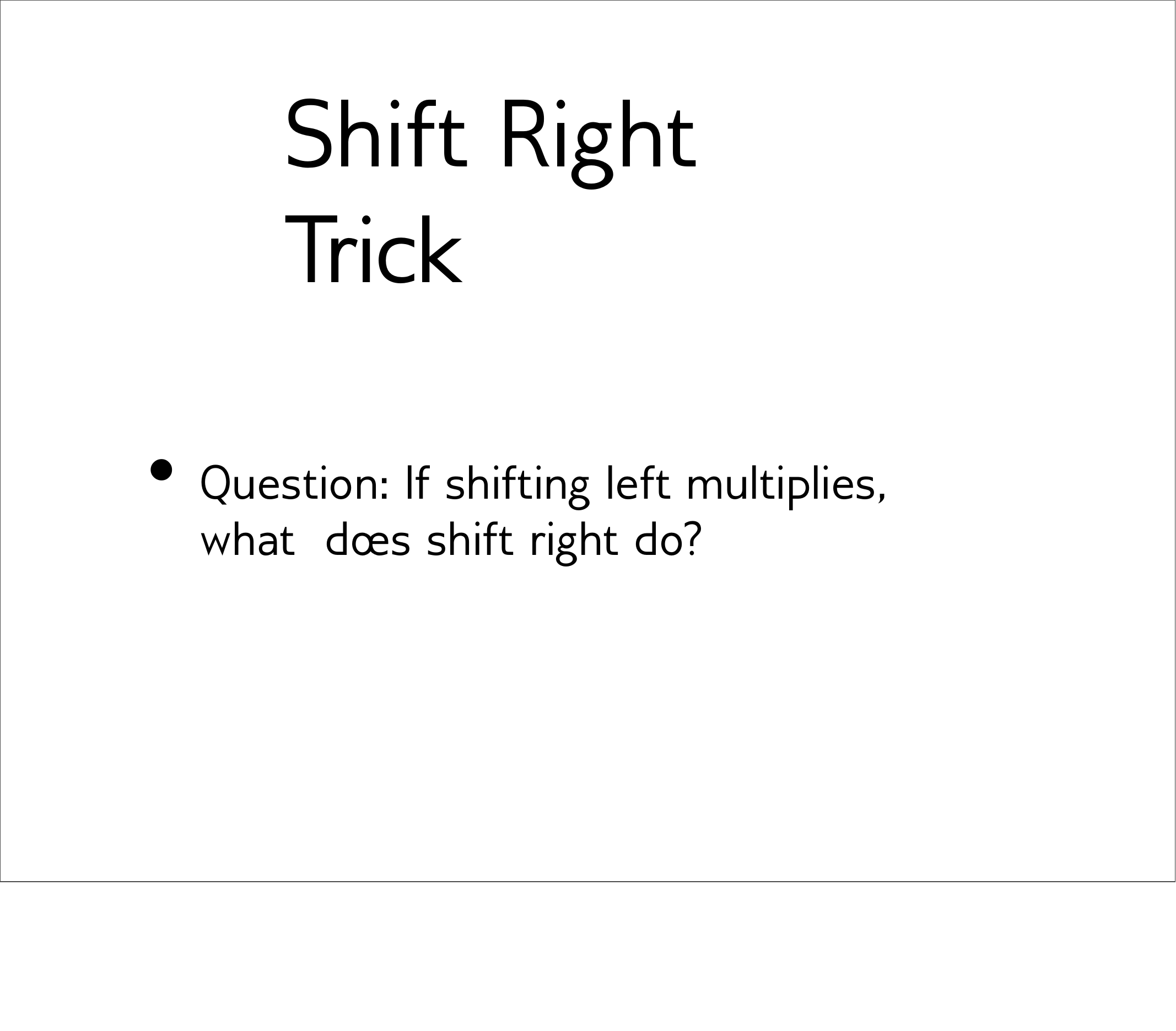

# Shift Right Trick
Question: If shifting left multiplies,  what  does shift right do?